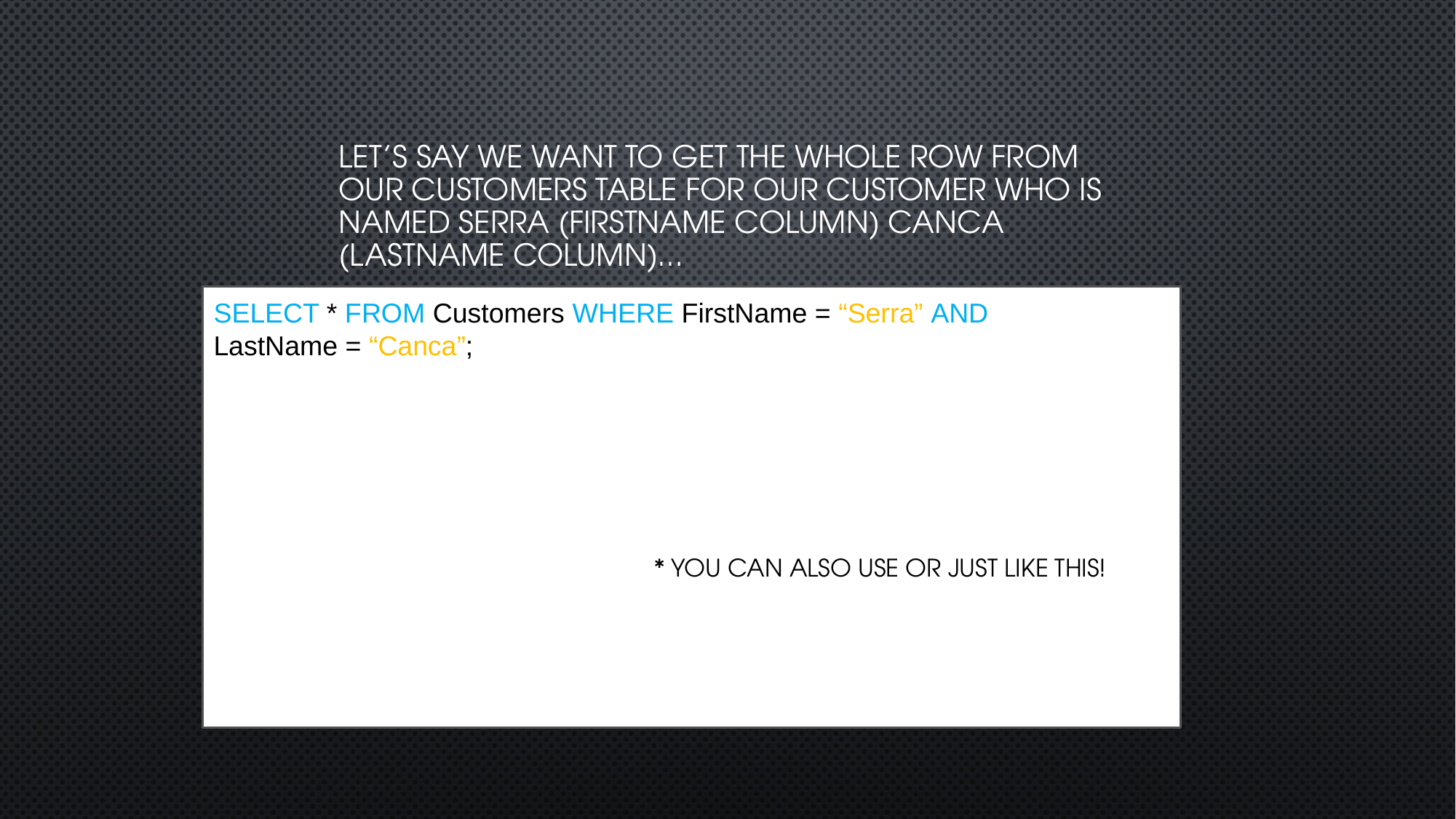

Let’s say we want to get the whole row from our Customers table for our customer who is named Serra (FirstName column) Canca (LastName column)…

SELECT * FROM Customers WHERE FirstName = “Serra” AND LastName = “Canca”;
* You can also use OR just like this!